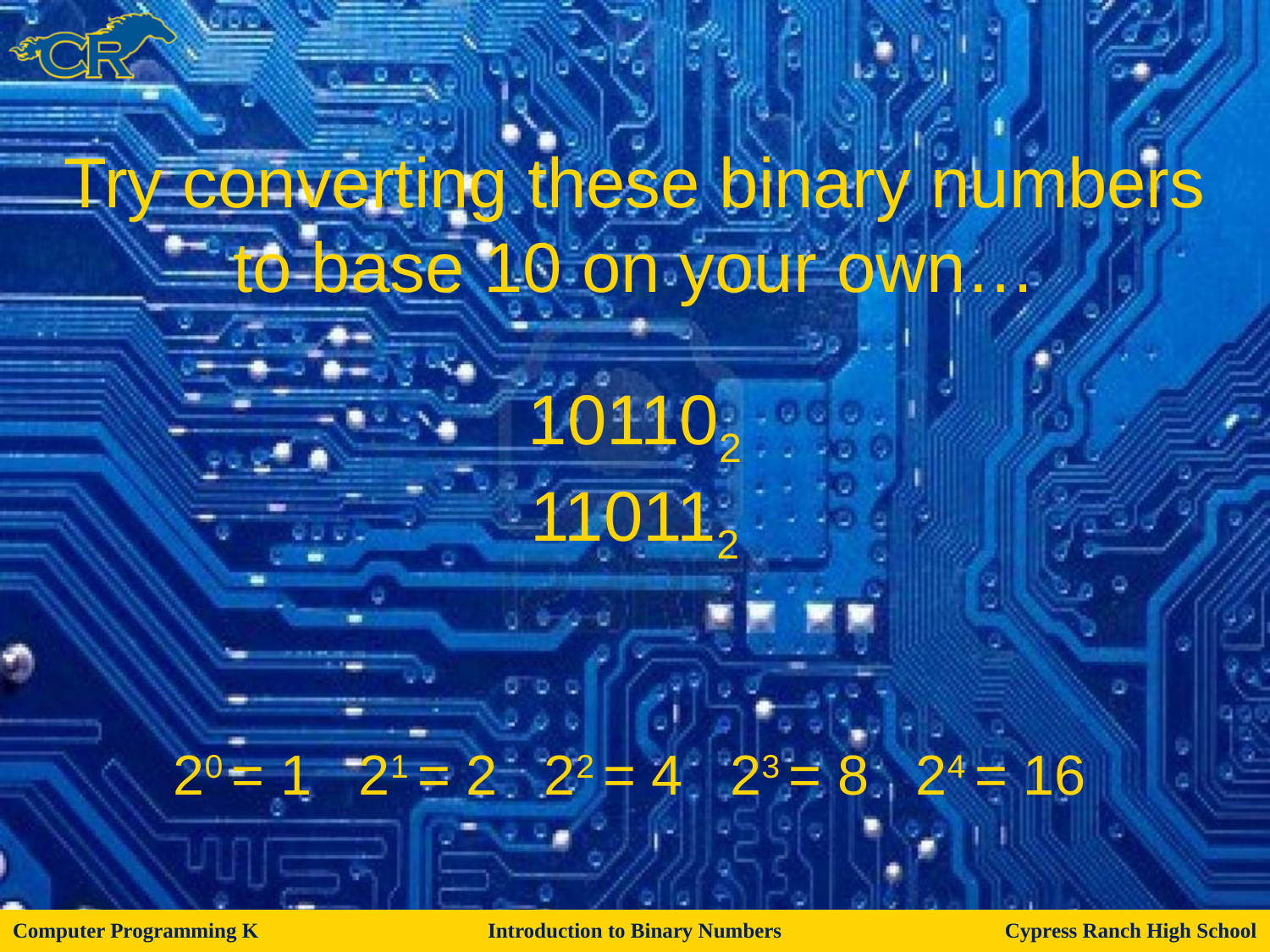

Try converting these binary numbers to base 10 on your own…
101102
110112
20 = 1   21 = 2   22 = 4   23 = 8   24 = 16